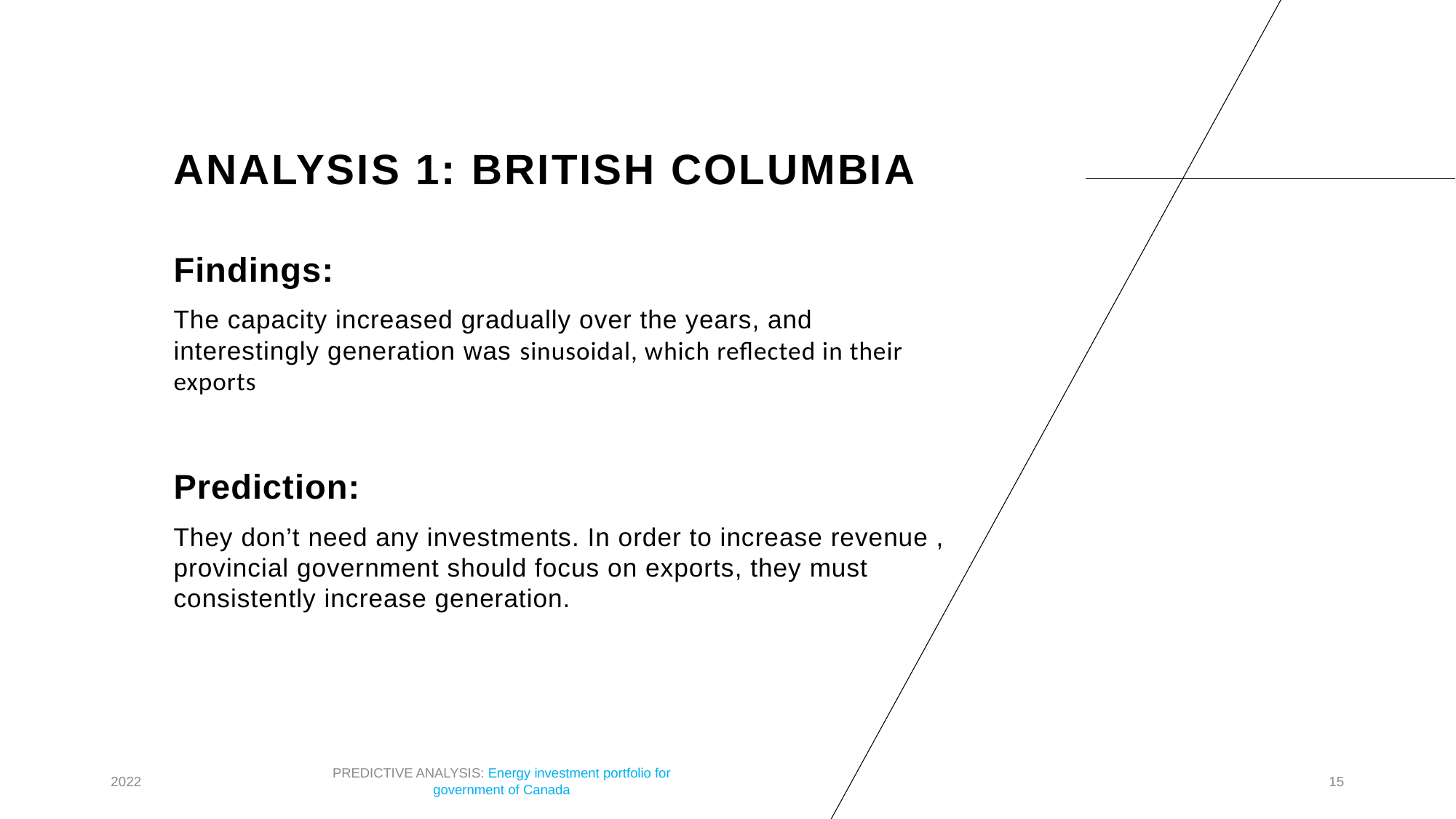

# Analysis 1: BRITISH COLUMBIA
Findings:
The capacity increased gradually over the years, and interestingly generation was sinusoidal, which reflected in their exports

Prediction:
They don’t need any investments. In order to increase revenue , provincial government should focus on exports, they must consistently increase generation.
2022
PREDICTIVE ANALYSIS: Energy investment portfolio for government of Canada
15